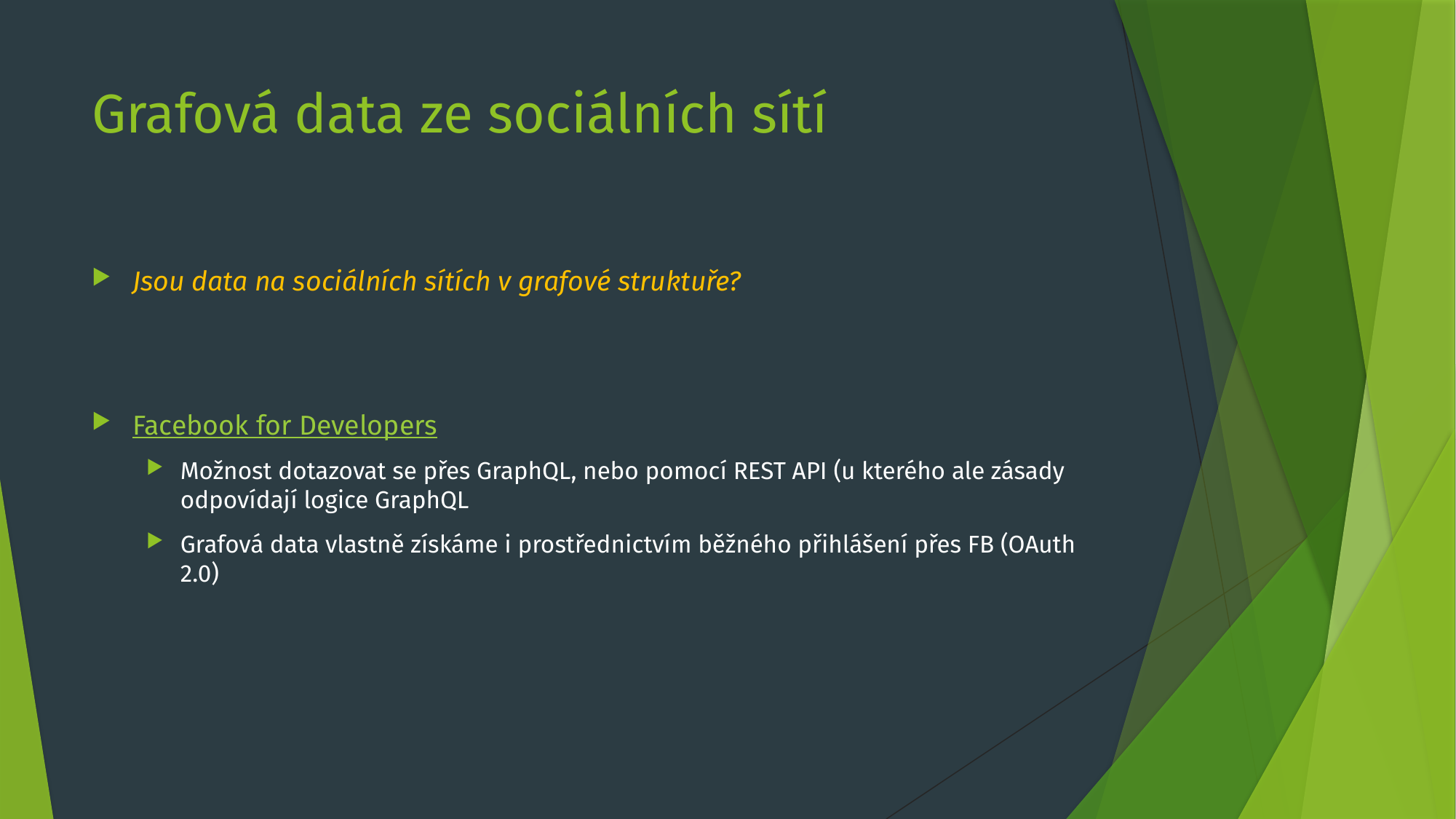

# Grafová data ze sociálních sítí
Jsou data na sociálních sítích v grafové struktuře?

Facebook for Developers
Možnost dotazovat se přes GraphQL, nebo pomocí REST API (u kterého ale zásady odpovídají logice GraphQL
Grafová data vlastně získáme i prostřednictvím běžného přihlášení přes FB (OAuth 2.0)